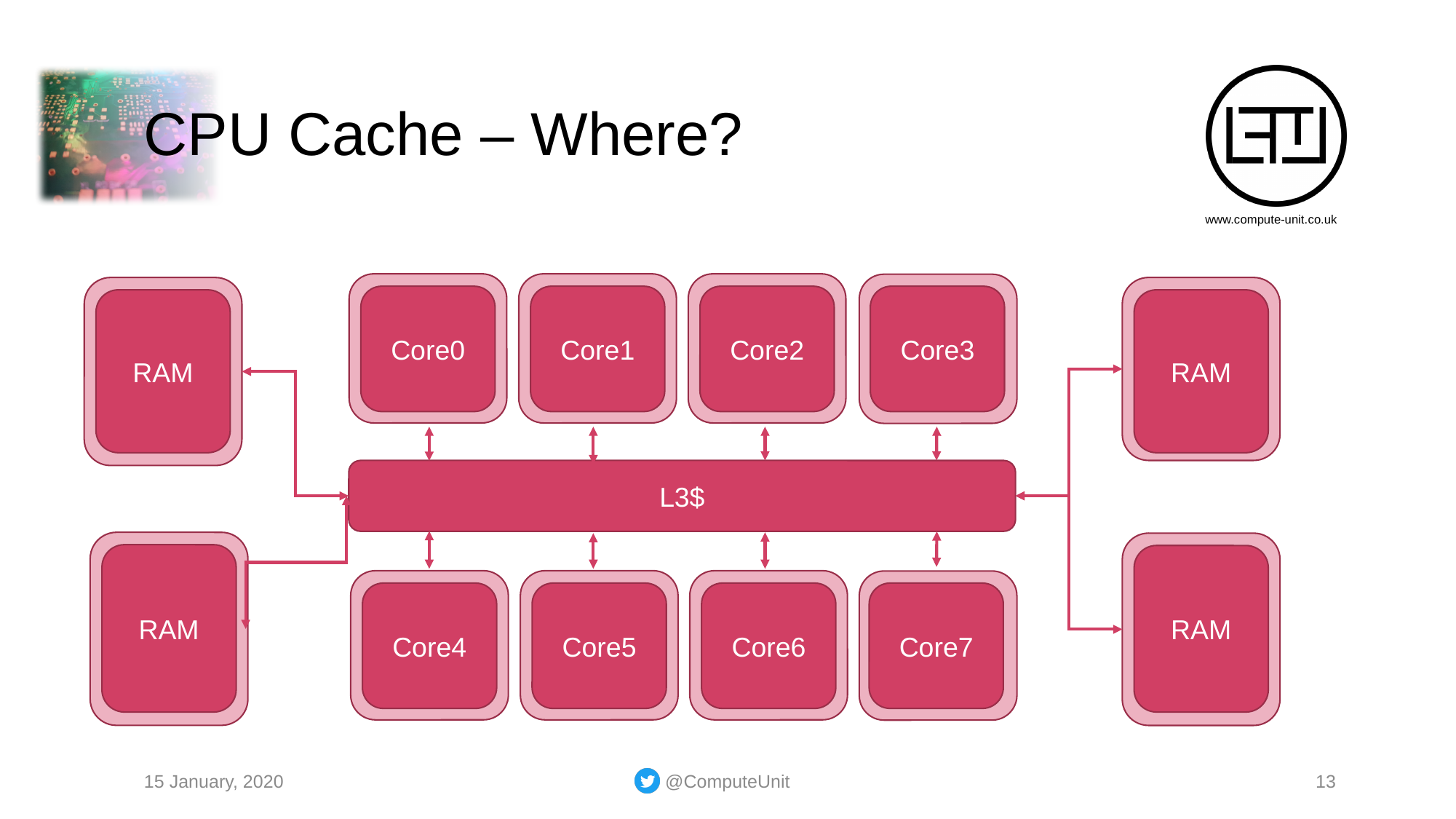

# CPU Cache – Where?

Core0
Core1
Core2
Core3
RAM
RAM
L3$

RAM
RAM

Core4
Core5
Core6
Core7
15 January, 2020
@ComputeUnit
13